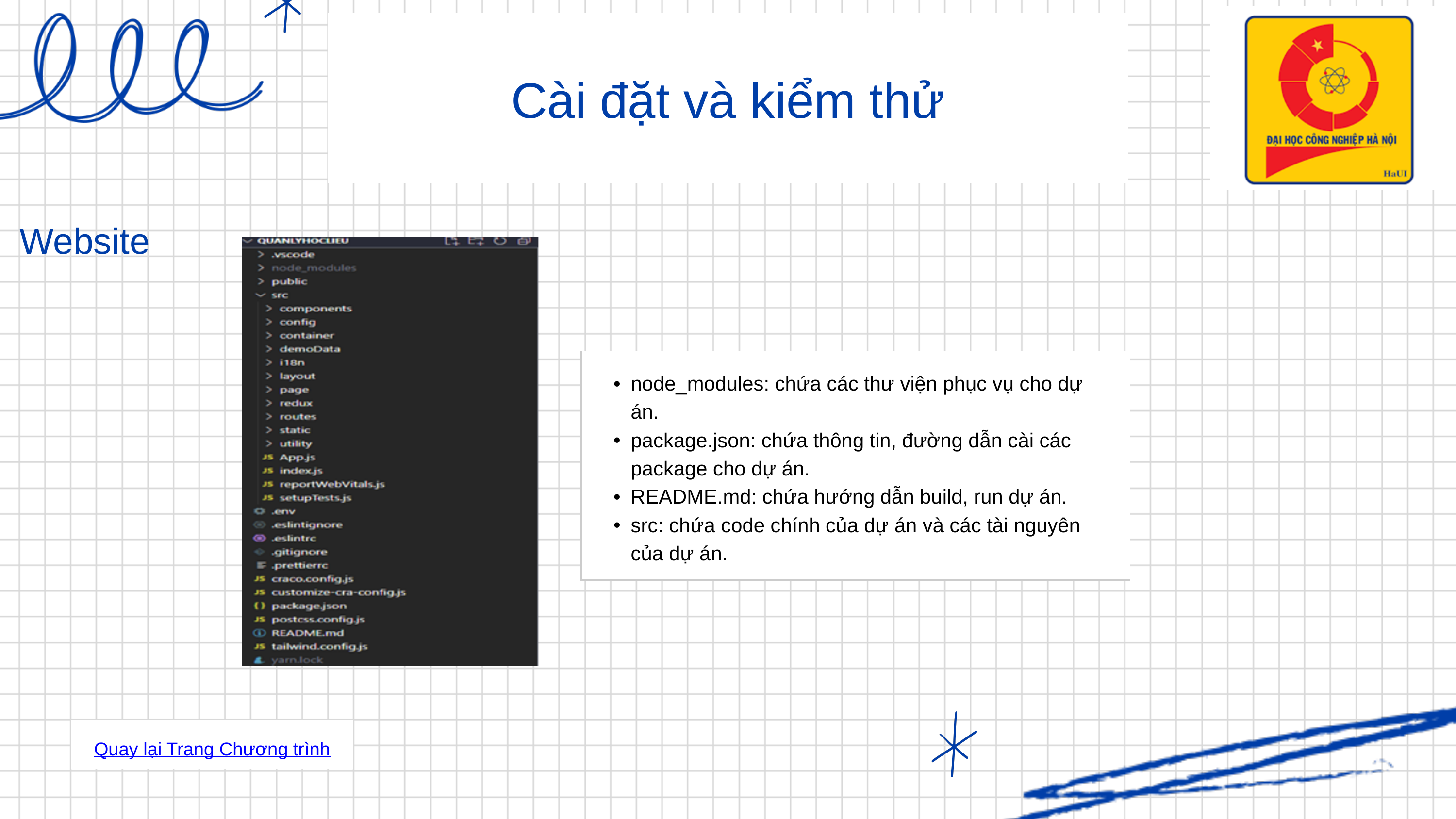

Cài đặt và kiểm thử
Website

| node\_modules: chứa các thư viện phục vụ cho dự án. package.json: chứa thông tin, đường dẫn cài các package cho dự án. README.md: chứa hướng dẫn build, run dự án. src: chứa code chính của dự án và các tài nguyên của dự án. |
| --- |

Quay lại Trang Chương trình